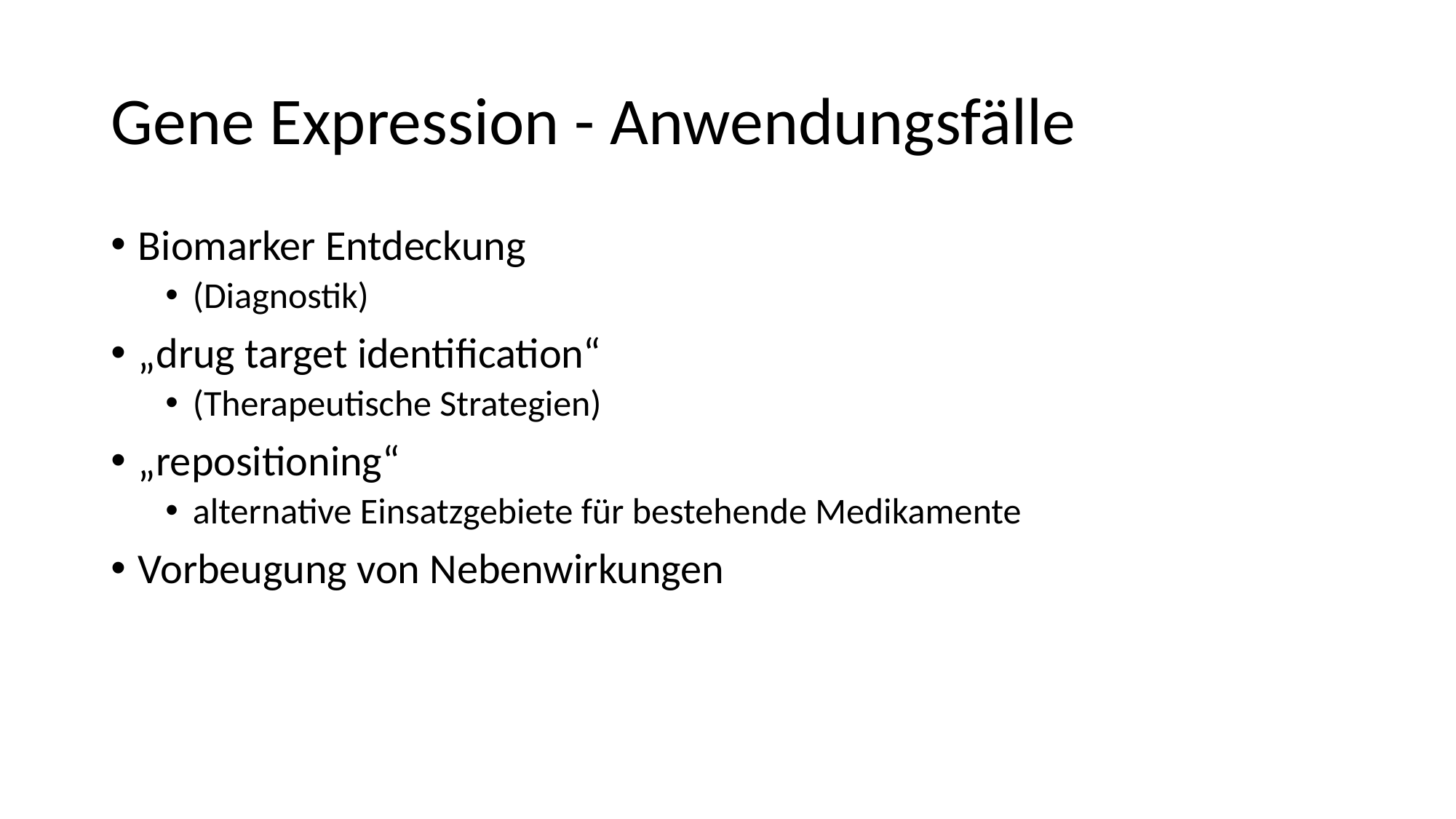

# Gene Expression - Anwendungsfälle
Biomarker Entdeckung
(Diagnostik)
„drug target identification“
(Therapeutische Strategien)
„repositioning“
alternative Einsatzgebiete für bestehende Medikamente
Vorbeugung von Nebenwirkungen